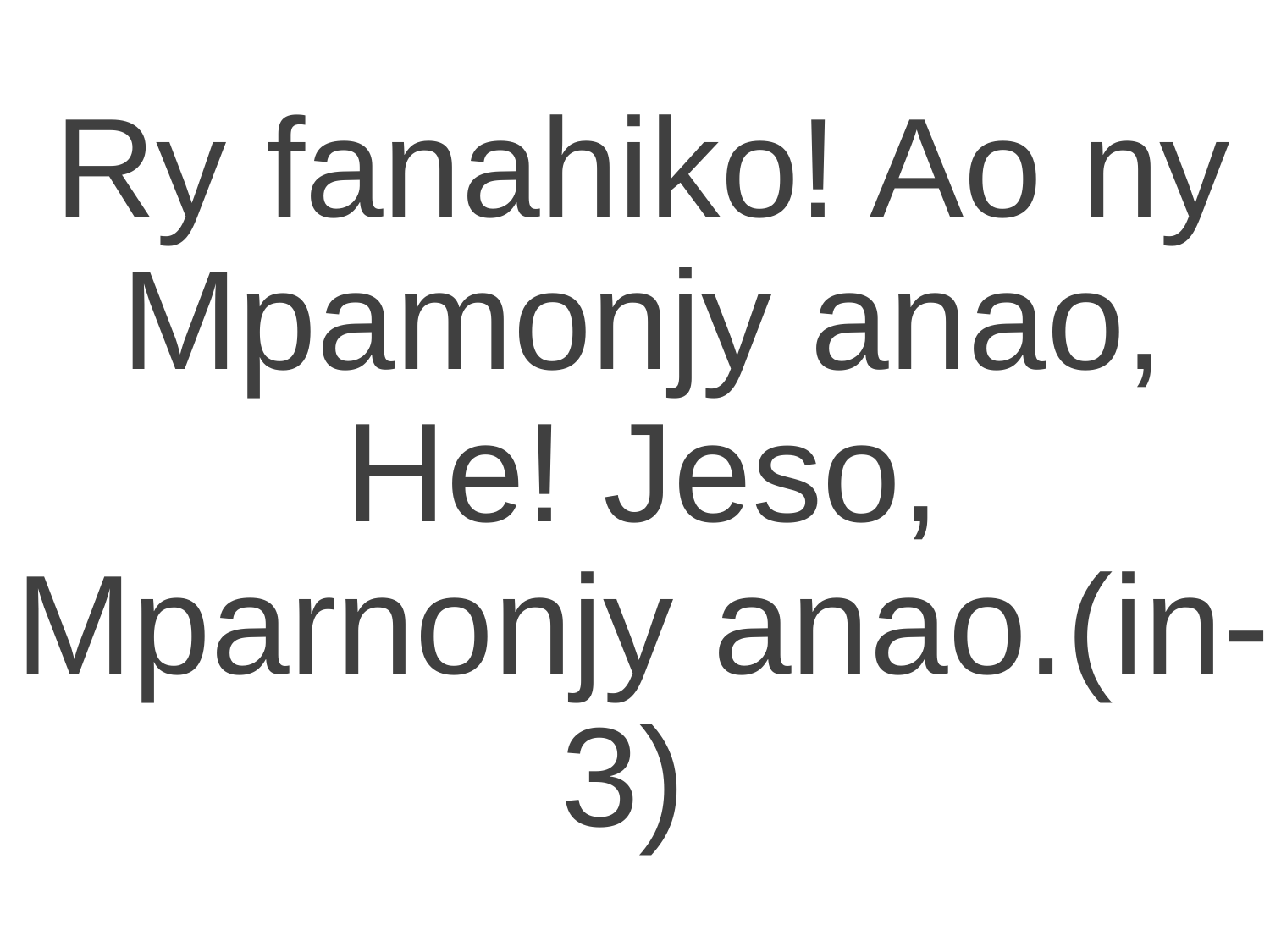

Ry fanahiko! Ao ny Mpamonjy anao,
He! Jeso, Mparnonjy anao.(in-3)